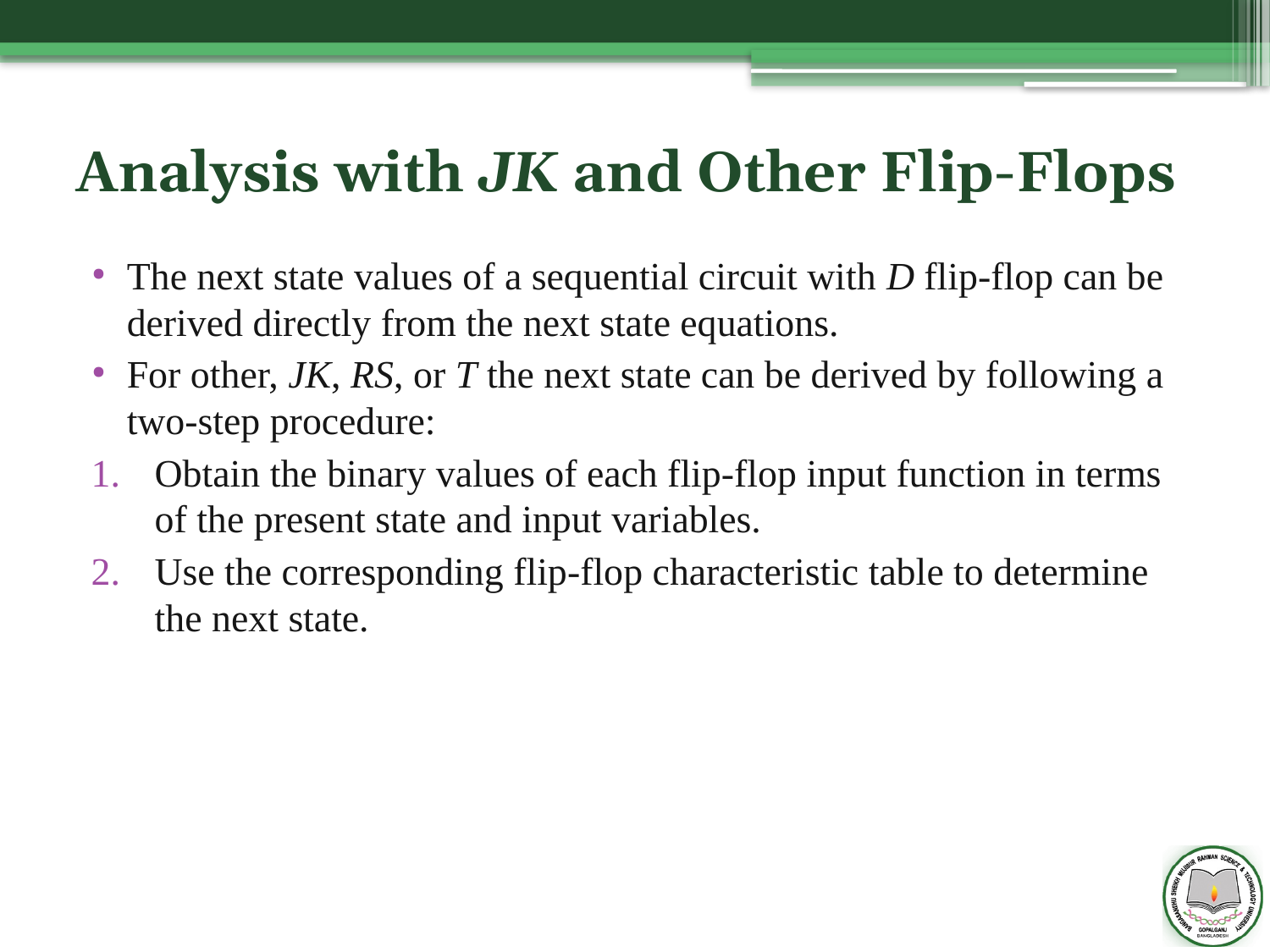

# Analysis with JK and Other Flip-Flops
The next state values of a sequential circuit with D flip-flop can be derived directly from the next state equations.
For other, JK, RS, or T the next state can be derived by following a two-step procedure:
Obtain the binary values of each flip-flop input function in terms of the present state and input variables.
Use the corresponding flip-flop characteristic table to determine the next state.